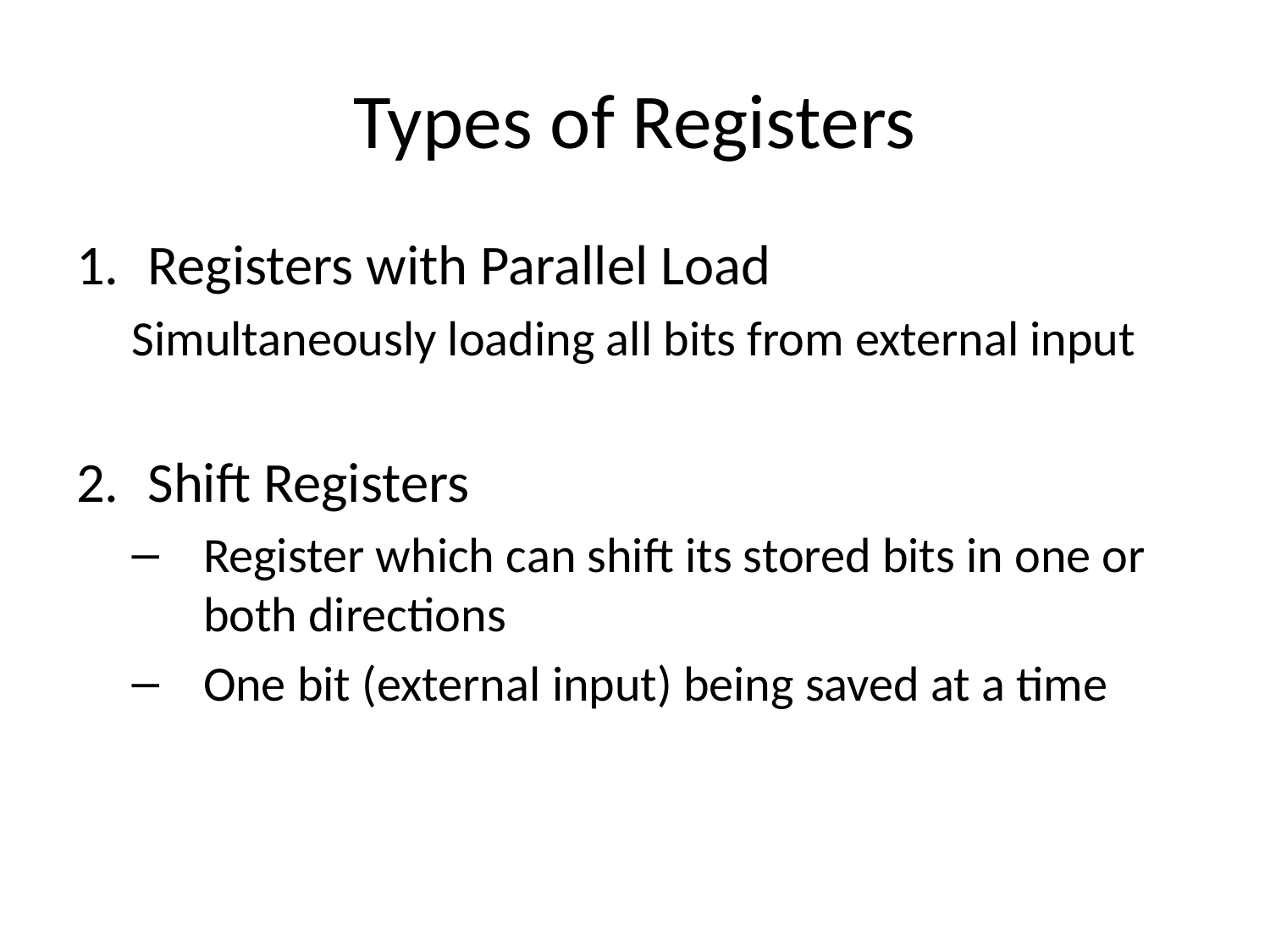

# Types of Registers
Registers with Parallel Load
Simultaneously loading all bits from external input

Shift Registers
Register which can shift its stored bits in one or both directions
One bit (external input) being saved at a time